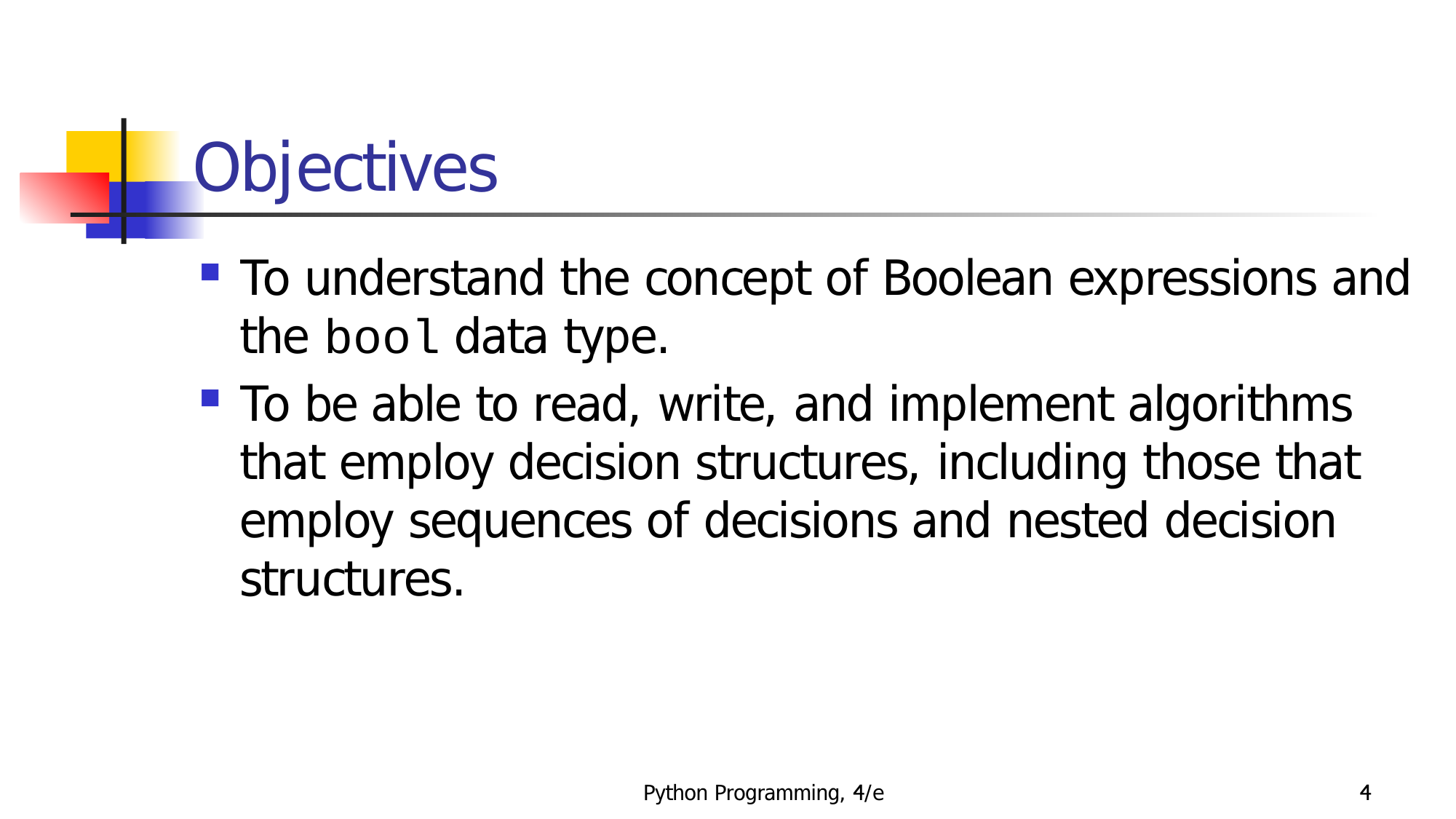

# Objectives
To understand the concept of Boolean expressions and the bool data type.
To be able to read, write, and implement algorithms that employ decision structures, including those that employ sequences of decisions and nested decision structures.
Python Programming, 4/e
4